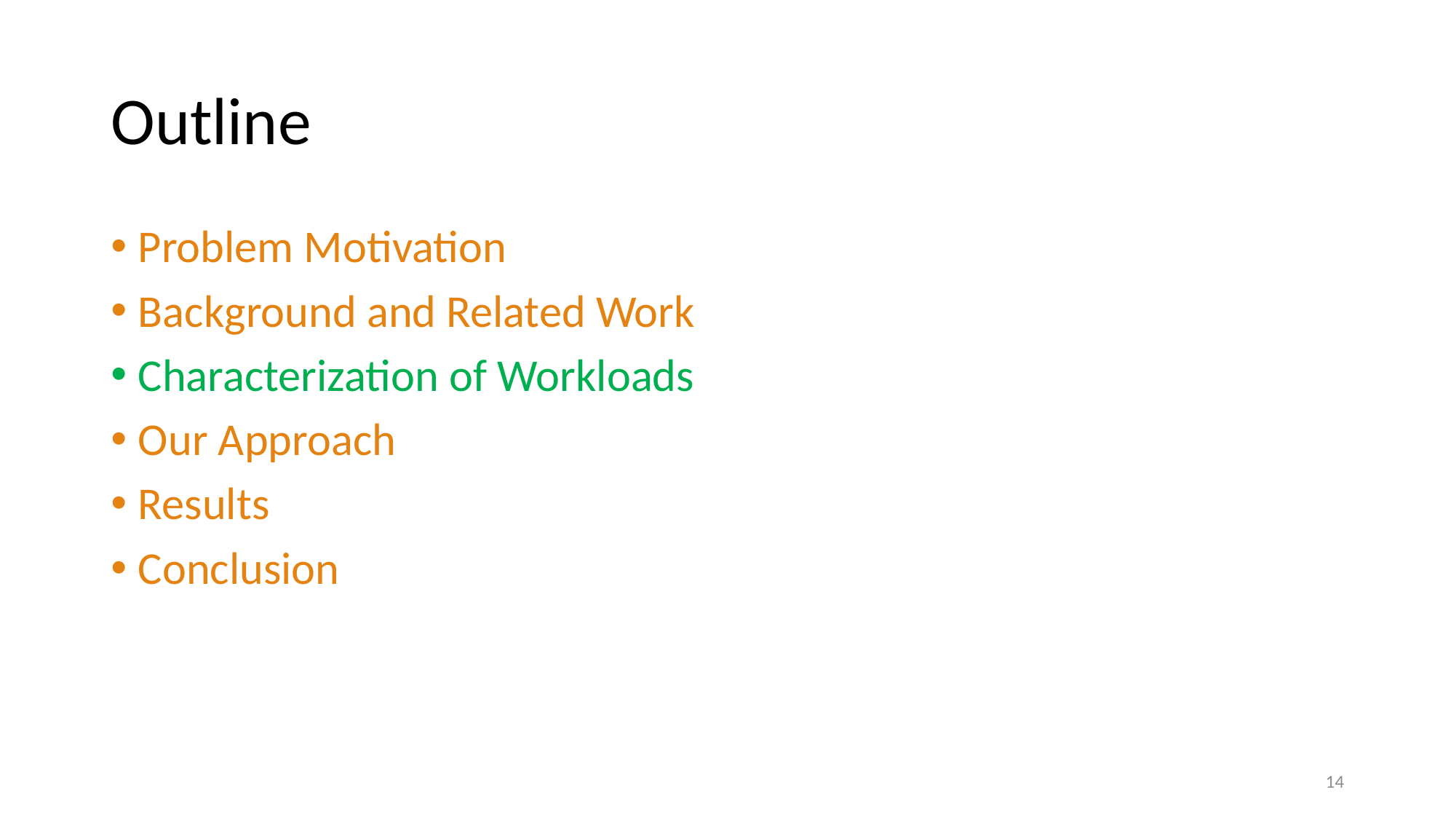

# Outline
Problem Motivation
Background and Related Work
Characterization of Workloads
Our Approach
Results
Conclusion

14